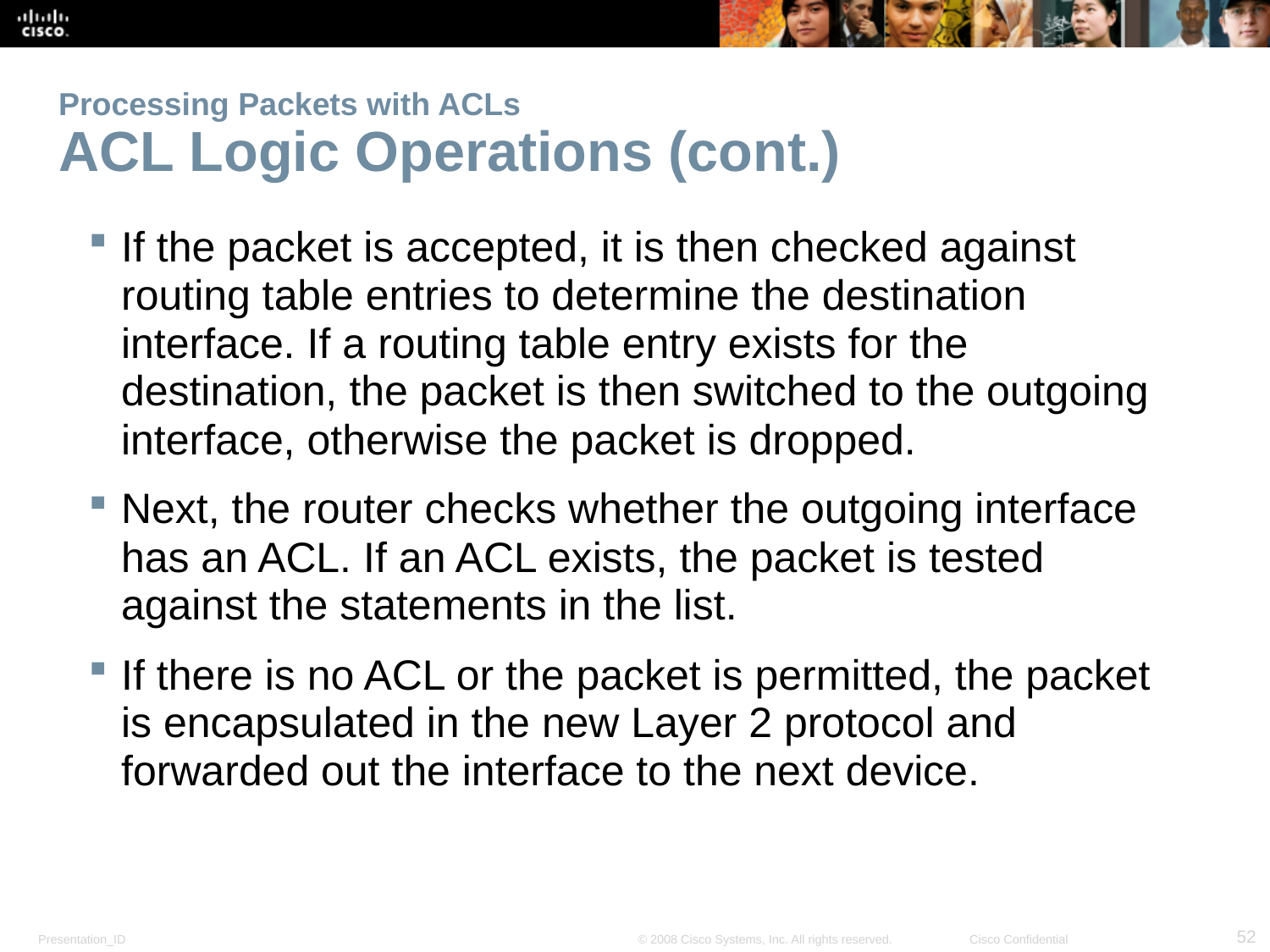

# Processing Packets with ACLs ACL Logic Operations (cont.)
If the packet is accepted, it is then checked against routing table entries to determine the destination interface. If a routing table entry exists for the destination, the packet is then switched to the outgoing interface, otherwise the packet is dropped.
Next, the router checks whether the outgoing interface has an ACL. If an ACL exists, the packet is tested against the statements in the list.
If there is no ACL or the packet is permitted, the packet is encapsulated in the new Layer 2 protocol and forwarded out the interface to the next device.